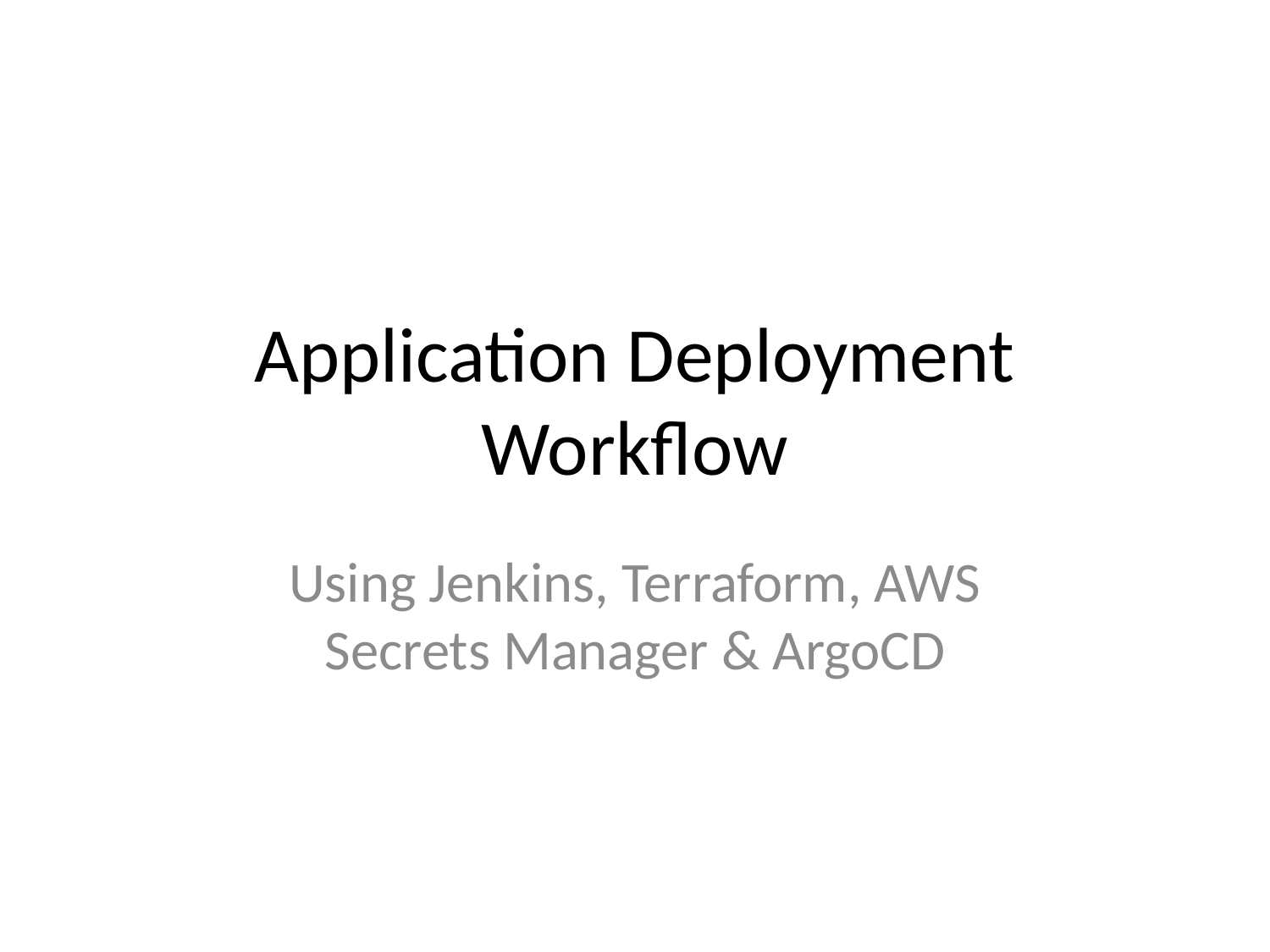

# Application Deployment Workflow
Using Jenkins, Terraform, AWS Secrets Manager & ArgoCD